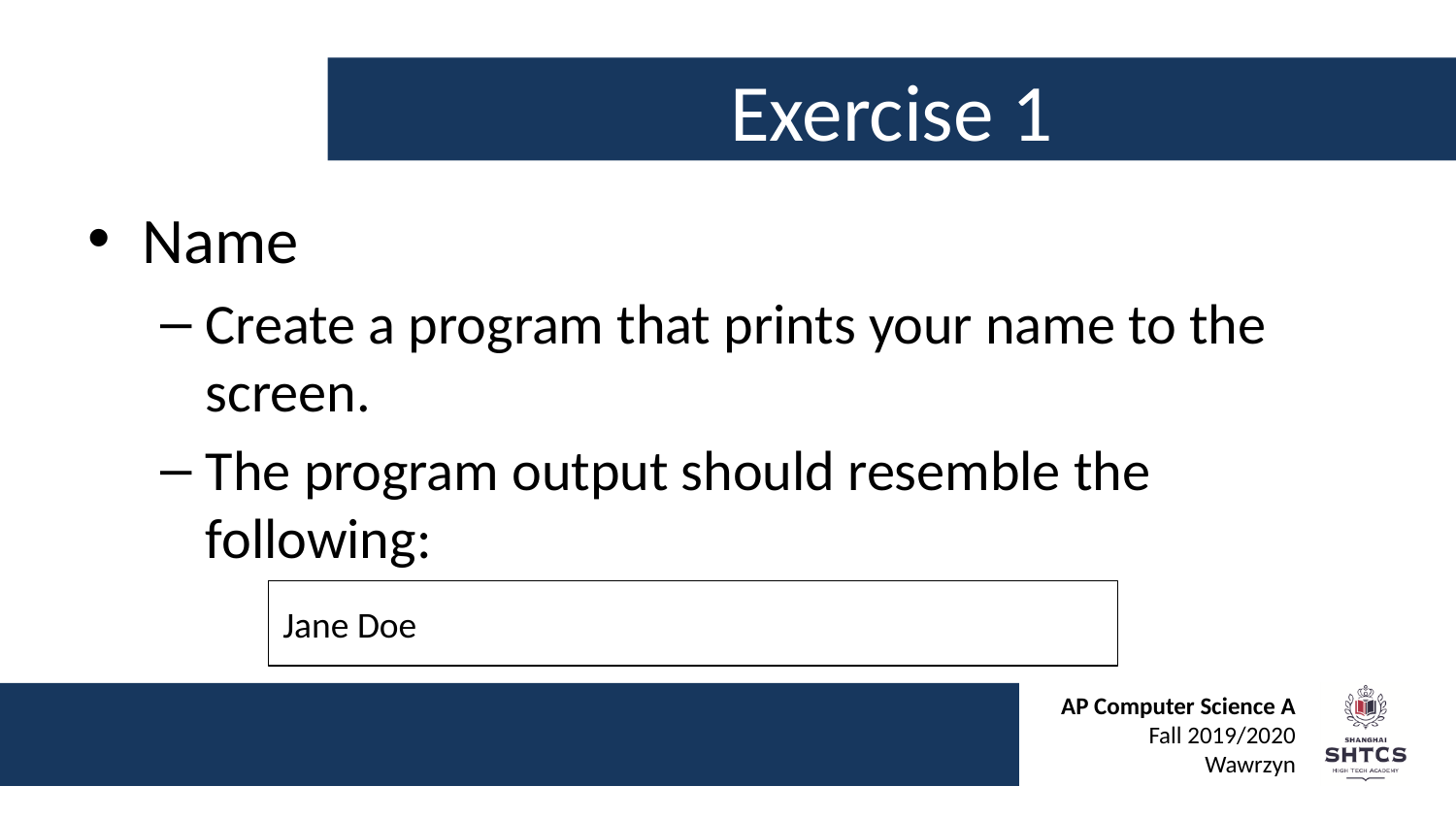

# Exercise 1
Name
Create a program that prints your name to the screen.
The program output should resemble the following:

Jane Doe